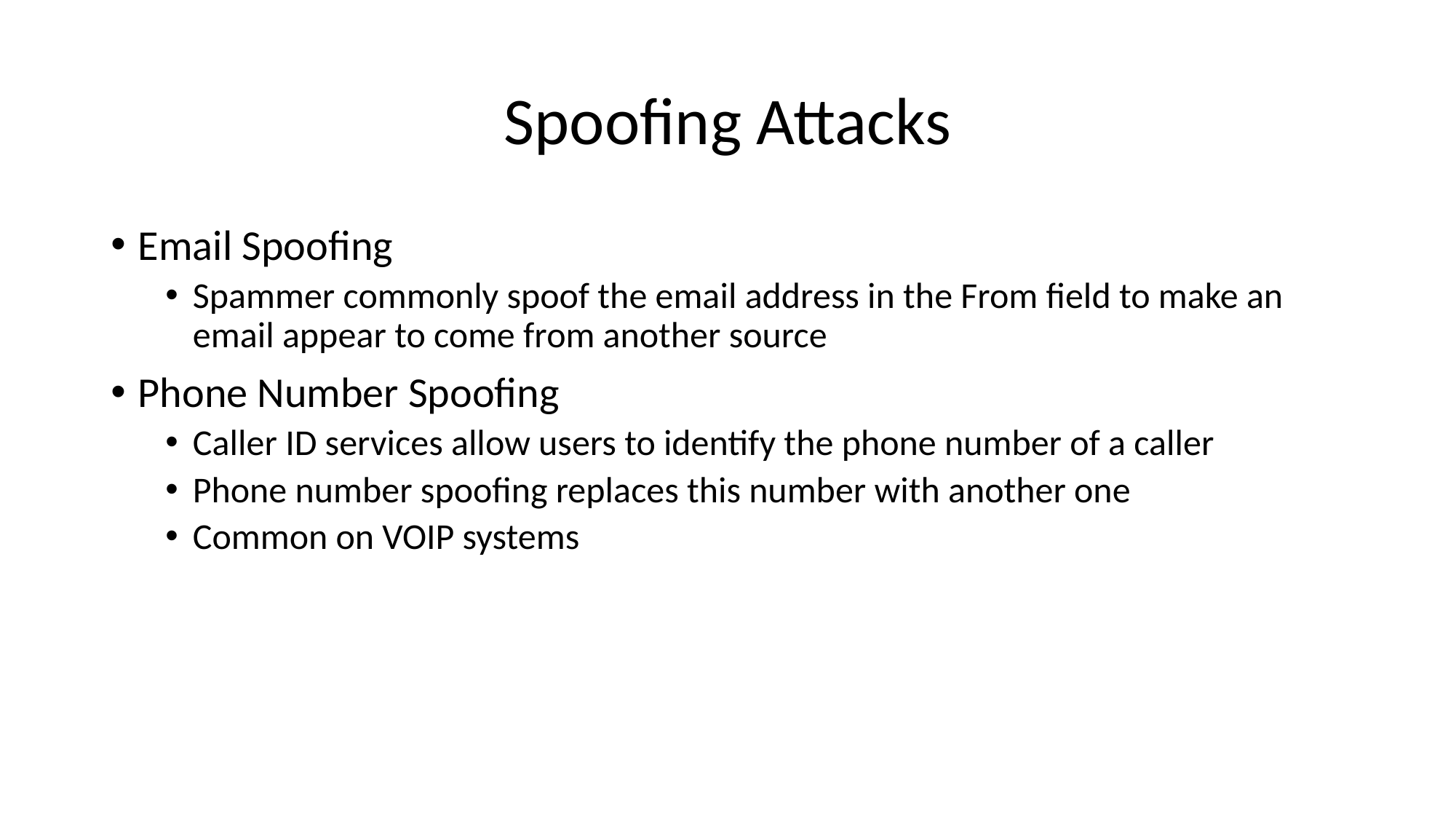

# Spoofing Attacks
Email Spoofing
Spammer commonly spoof the email address in the From field to make an email appear to come from another source
Phone Number Spoofing
Caller ID services allow users to identify the phone number of a caller
Phone number spoofing replaces this number with another one
Common on VOIP systems